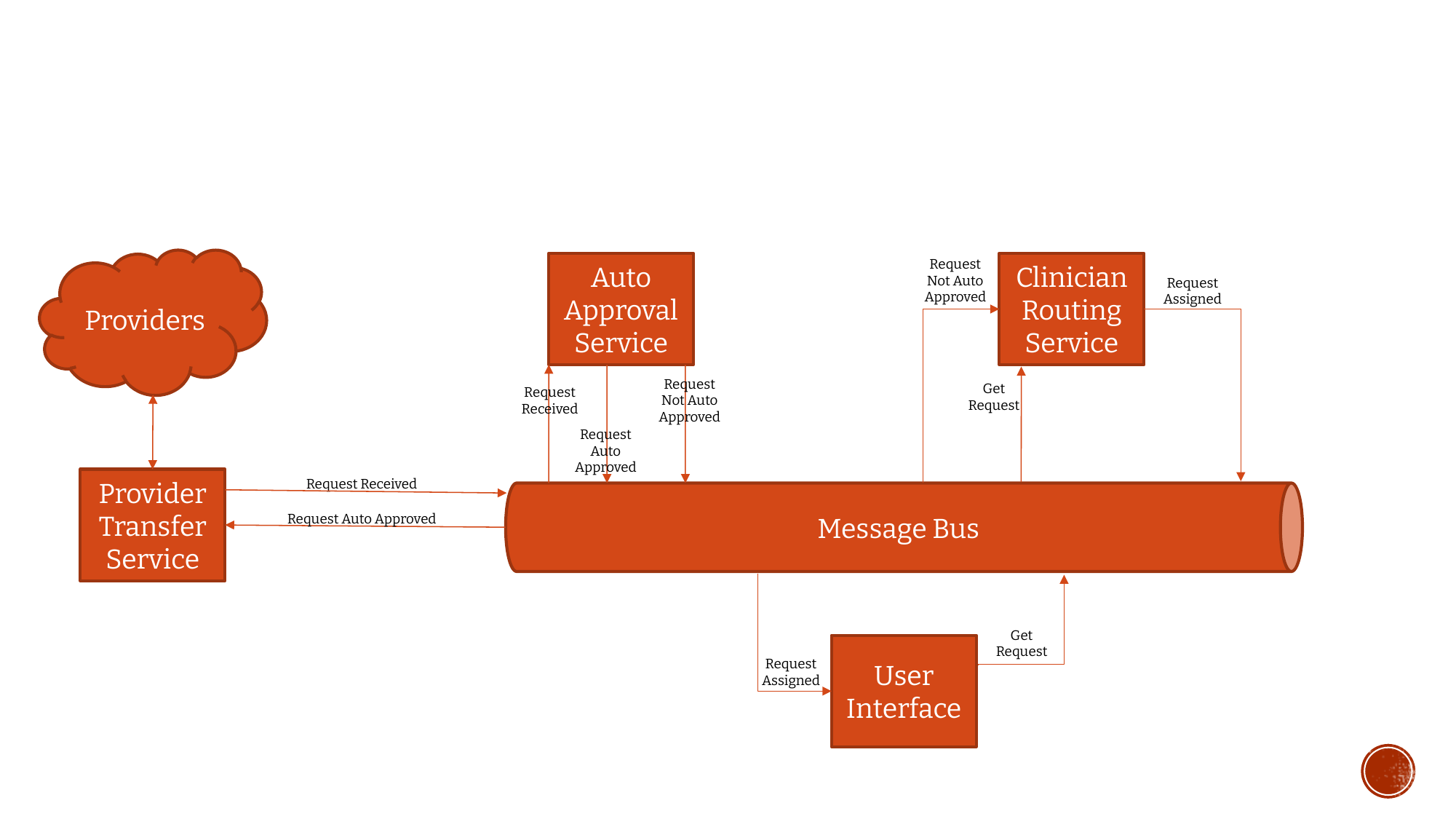

Message Bus
Providers
Request Not Auto Approved

Auto ApprovalService
ClinicianRouting Service
Request
Assigned

Request Not Auto Approved
Get Request
Request Received

Request Auto Approved
Provider Transfer Service
Request Received

Request Auto Approved

Get
Request
User Interface
Request
Assigned